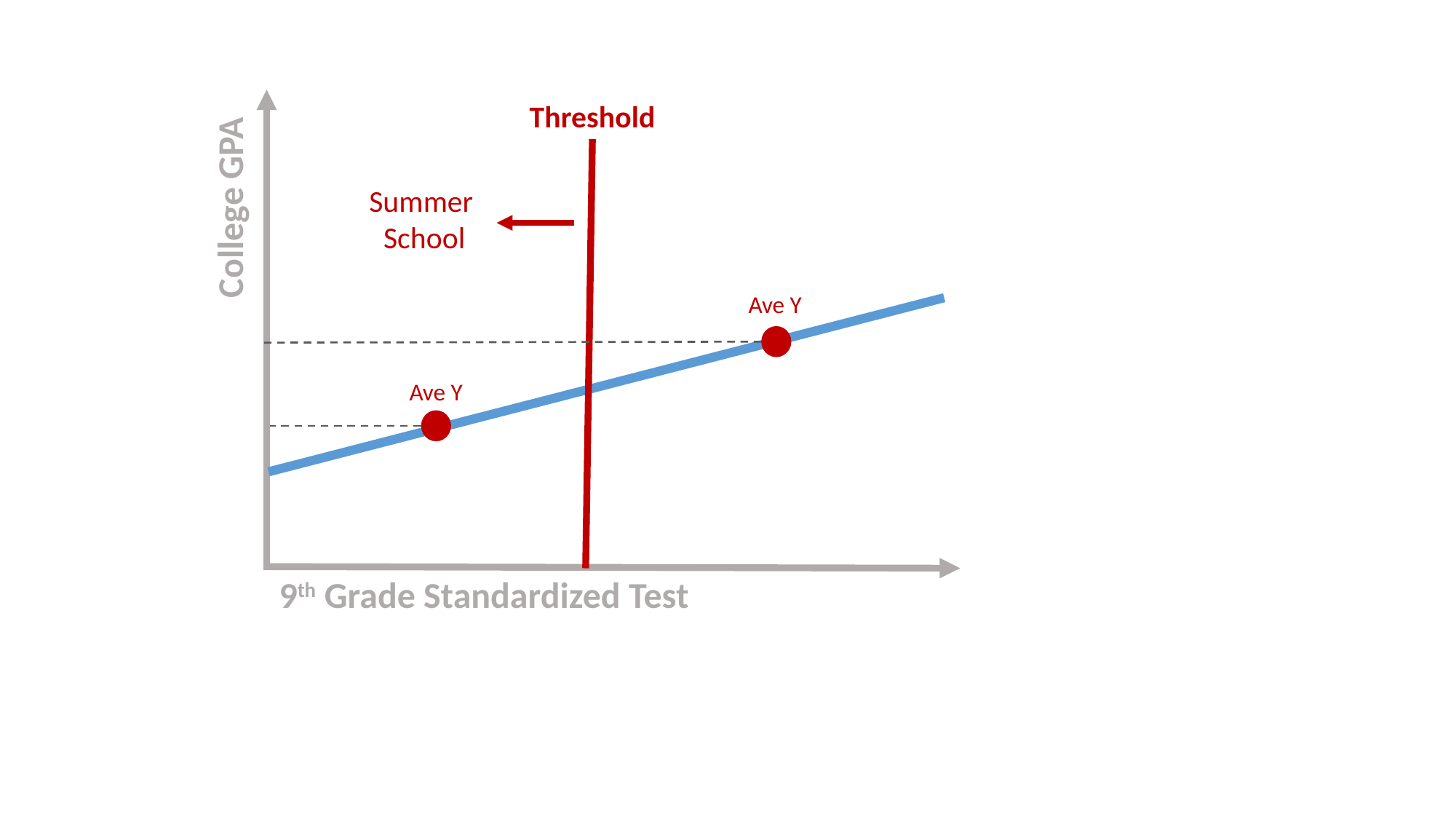

Threshold
Summer
School
College GPA
Ave Y

Ave Y

9th Grade Standardized Test